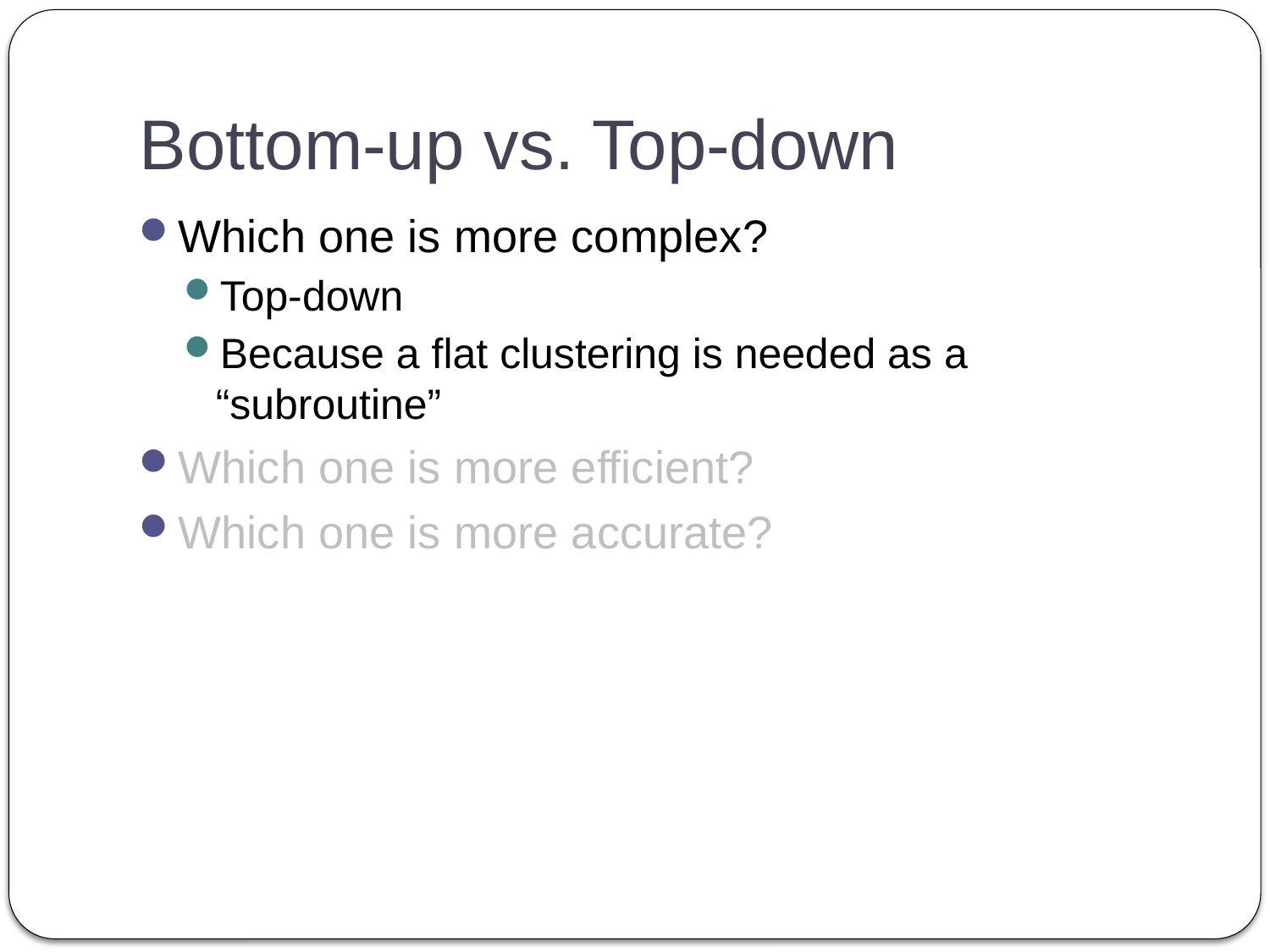

# Bottom-up vs. Top-down
Which one is more complex?
Top-down
Because a flat clustering is needed as a “subroutine”
Which one is more efficient?
Which one is more accurate?